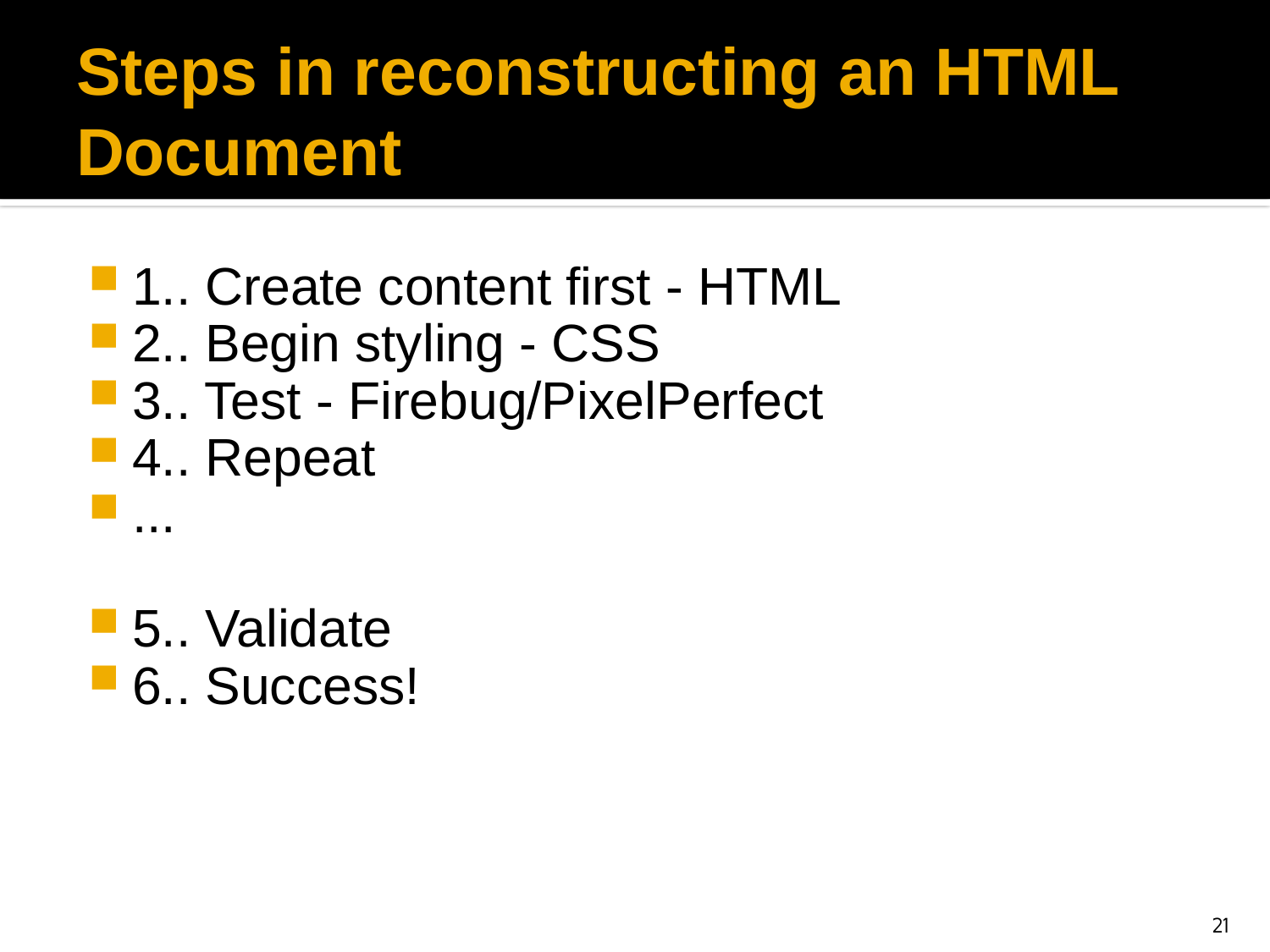

# Steps in reconstructing an HTML Document
1.. Create content first - HTML
2.. Begin styling - CSS
3.. Test - Firebug/PixelPerfect
4.. Repeat
...

5.. Validate
6.. Success!

21